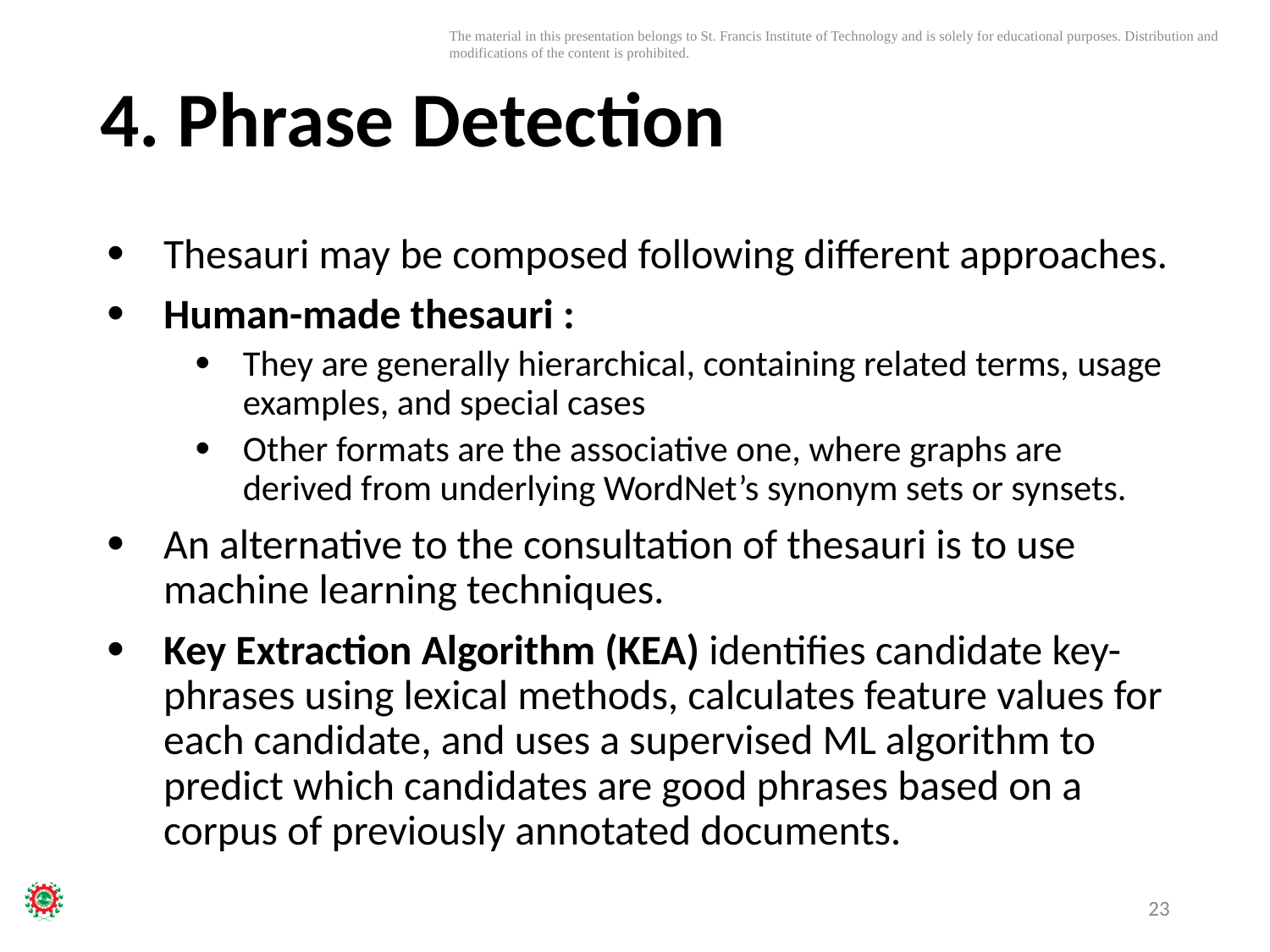

# 4. Phrase Detection
Thesauri may be composed following different approaches.
Human-made thesauri :
They are generally hierarchical, containing related terms, usage examples, and special cases
Other formats are the associative one, where graphs are derived from underlying WordNet’s synonym sets or synsets.
An alternative to the consultation of thesauri is to use machine learning techniques.
Key Extraction Algorithm (KEA) identifies candidate key-phrases using lexical methods, calculates feature values for each candidate, and uses a supervised ML algorithm to predict which candidates are good phrases based on a corpus of previously annotated documents.

23